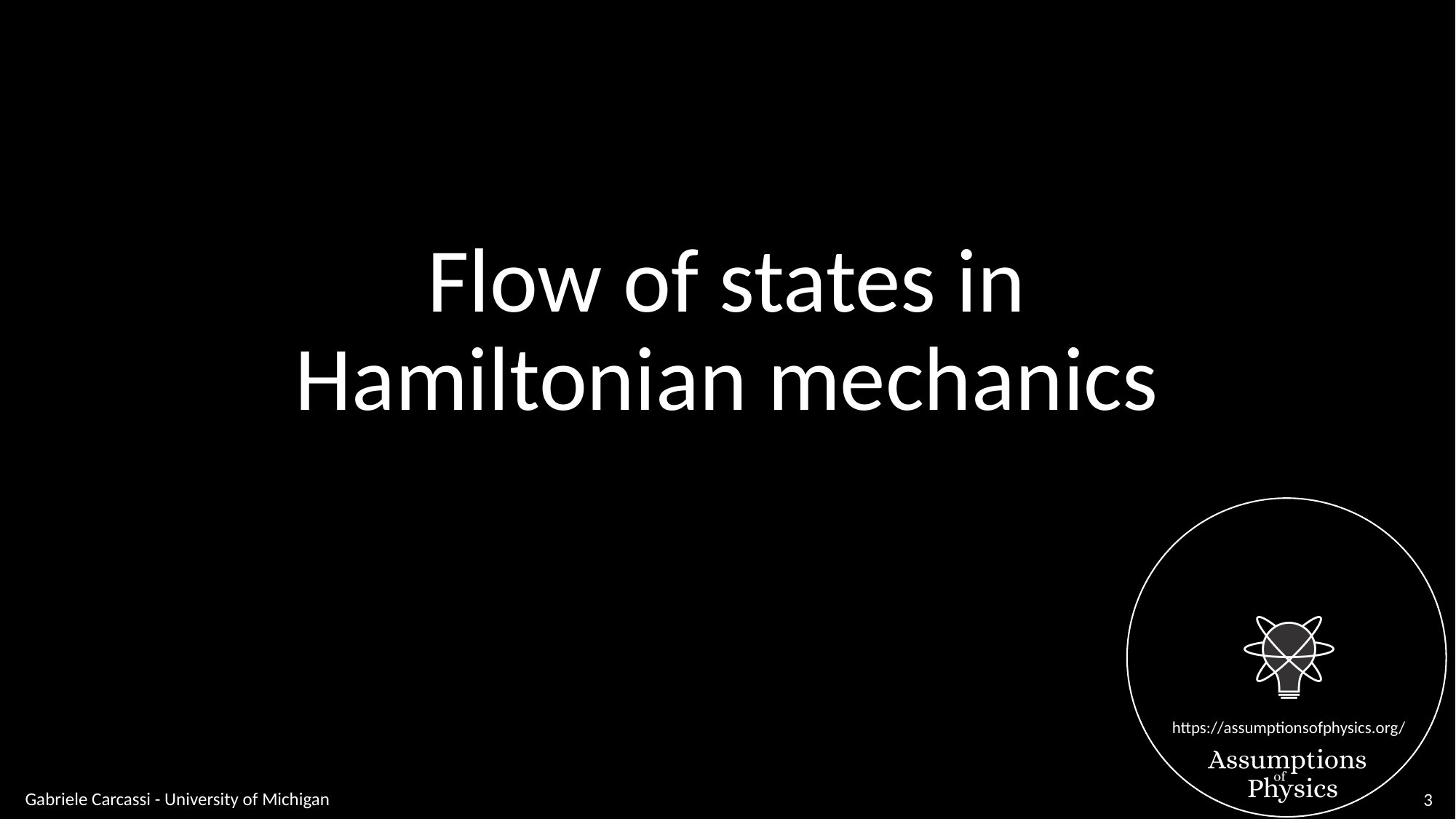

# Flow of states in Hamiltonian mechanics

Gabriele Carcassi - University of Michigan
3